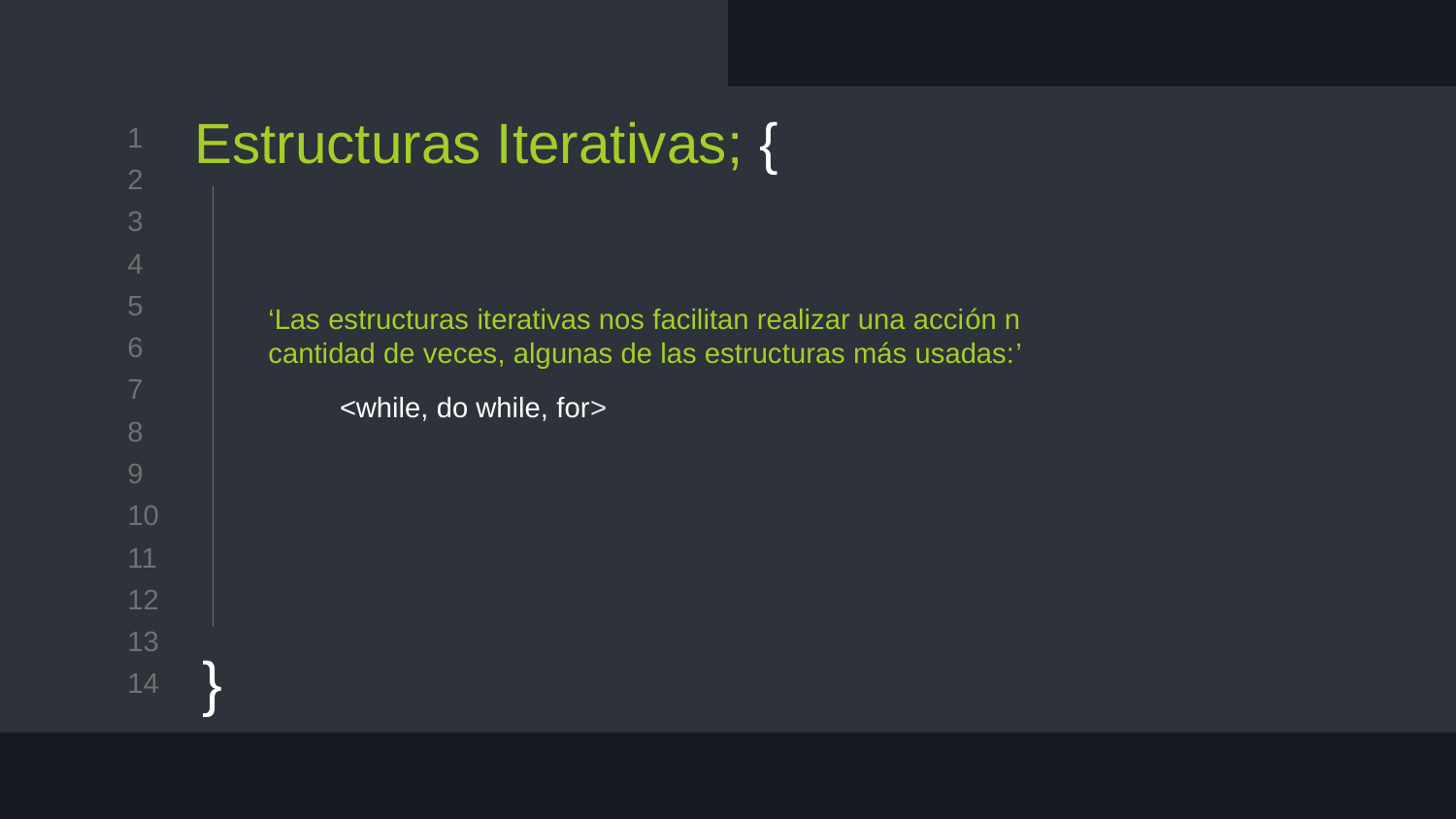

# Estructuras Iterativas; {
}
‘Las estructuras iterativas nos facilitan realizar una acción n cantidad de veces, algunas de las estructuras más usadas:’
<while, do while, for>